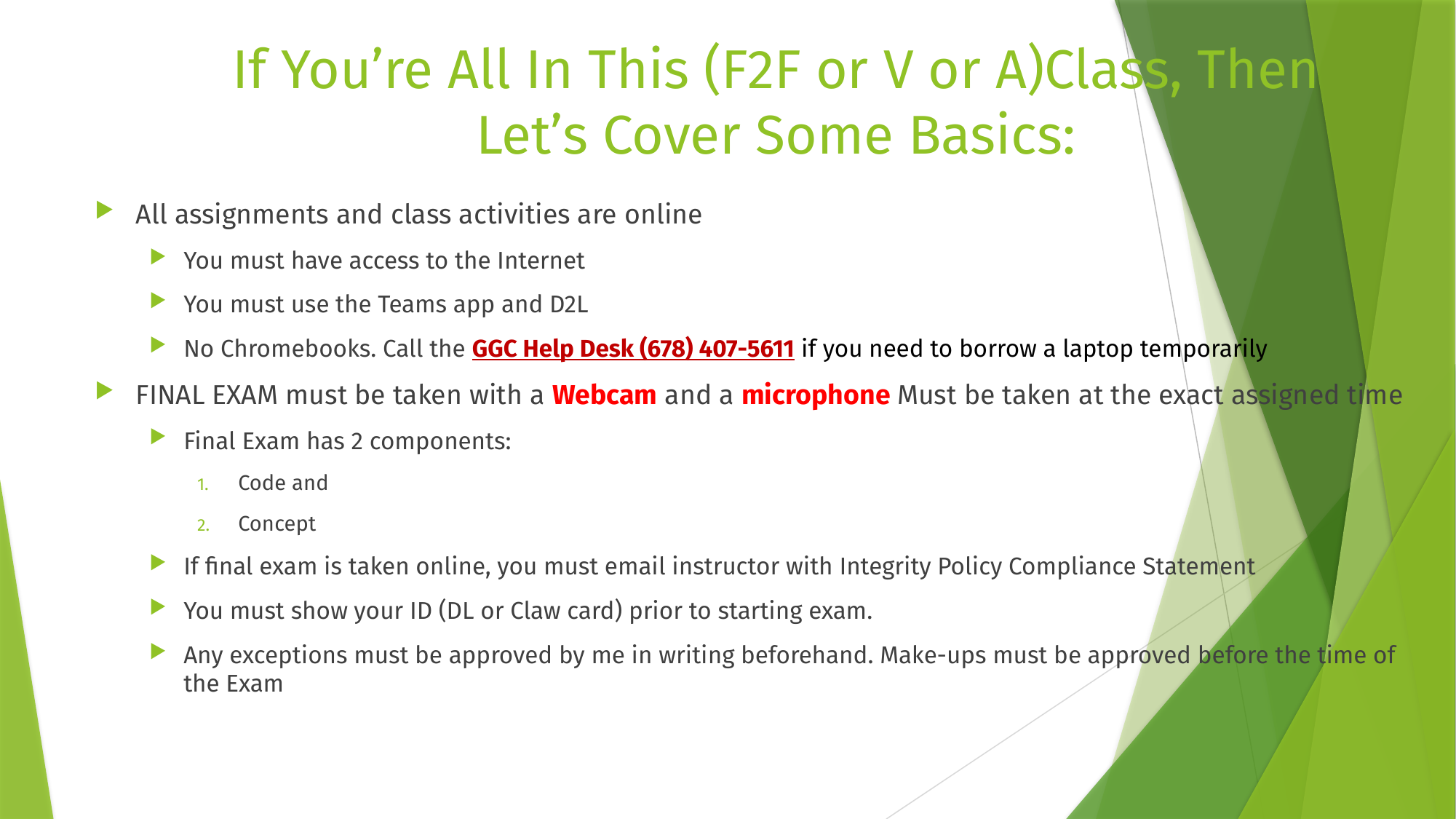

# If You’re All In This (F2F or V or A)Class, Then Let’s Cover Some Basics:
All assignments and class activities are online
You must have access to the Internet
You must use the Teams app and D2L
No Chromebooks. Call the GGC Help Desk (678) 407-5611 if you need to borrow a laptop temporarily
FINAL EXAM must be taken with a Webcam and a microphone Must be taken at the exact assigned time
Final Exam has 2 components:
Code and
Concept
If final exam is taken online, you must email instructor with Integrity Policy Compliance Statement
You must show your ID (DL or Claw card) prior to starting exam.
Any exceptions must be approved by me in writing beforehand. Make-ups must be approved before the time of the Exam